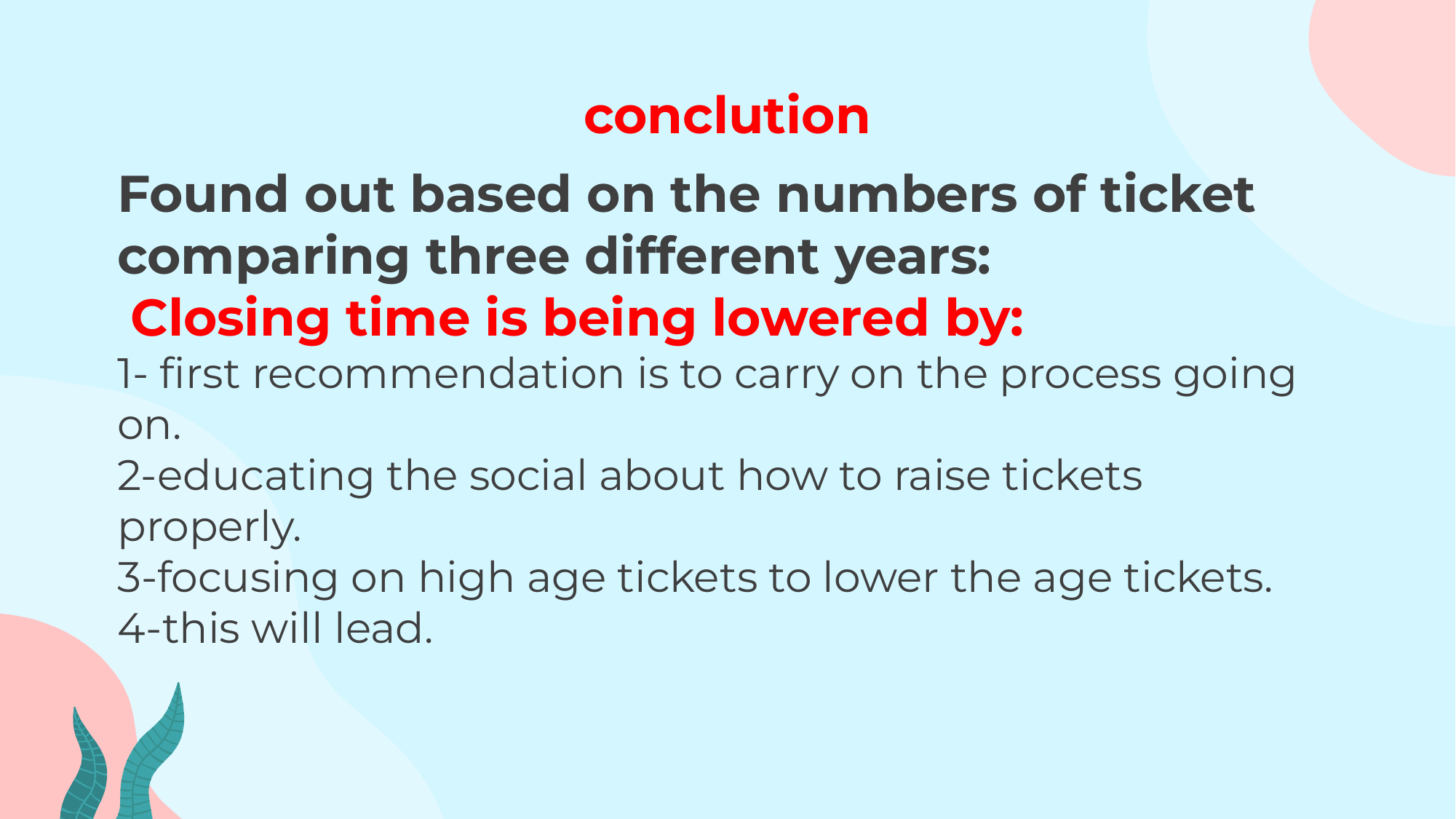

# conclution
Found out based on the numbers of ticket comparing three different years:
 Closing time is being lowered by:
1- first recommendation is to carry on the process going on.
2-educating the social about how to raise tickets properly.
3-focusing on high age tickets to lower the age tickets.
4-this will lead.